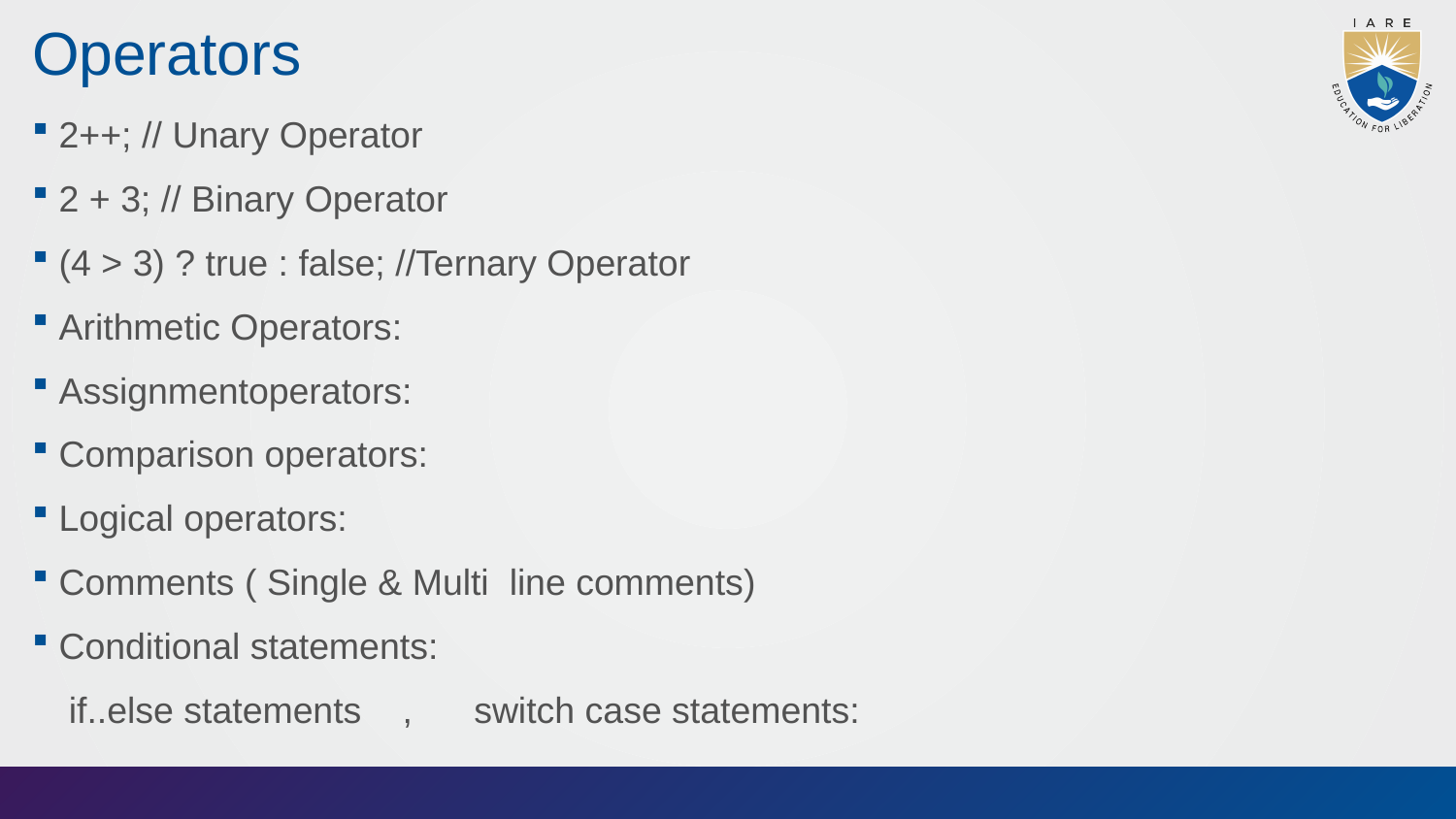

# Operators
2++; // Unary Operator
2 + 3; // Binary Operator
(4 > 3) ? true : false; //Ternary Operator
Arithmetic Operators:
Assignmentoperators:
Comparison operators:
Logical operators:
Comments ( Single & Multi  line comments)
Conditional statements:
if..else statements    ,      switch case statements:

10